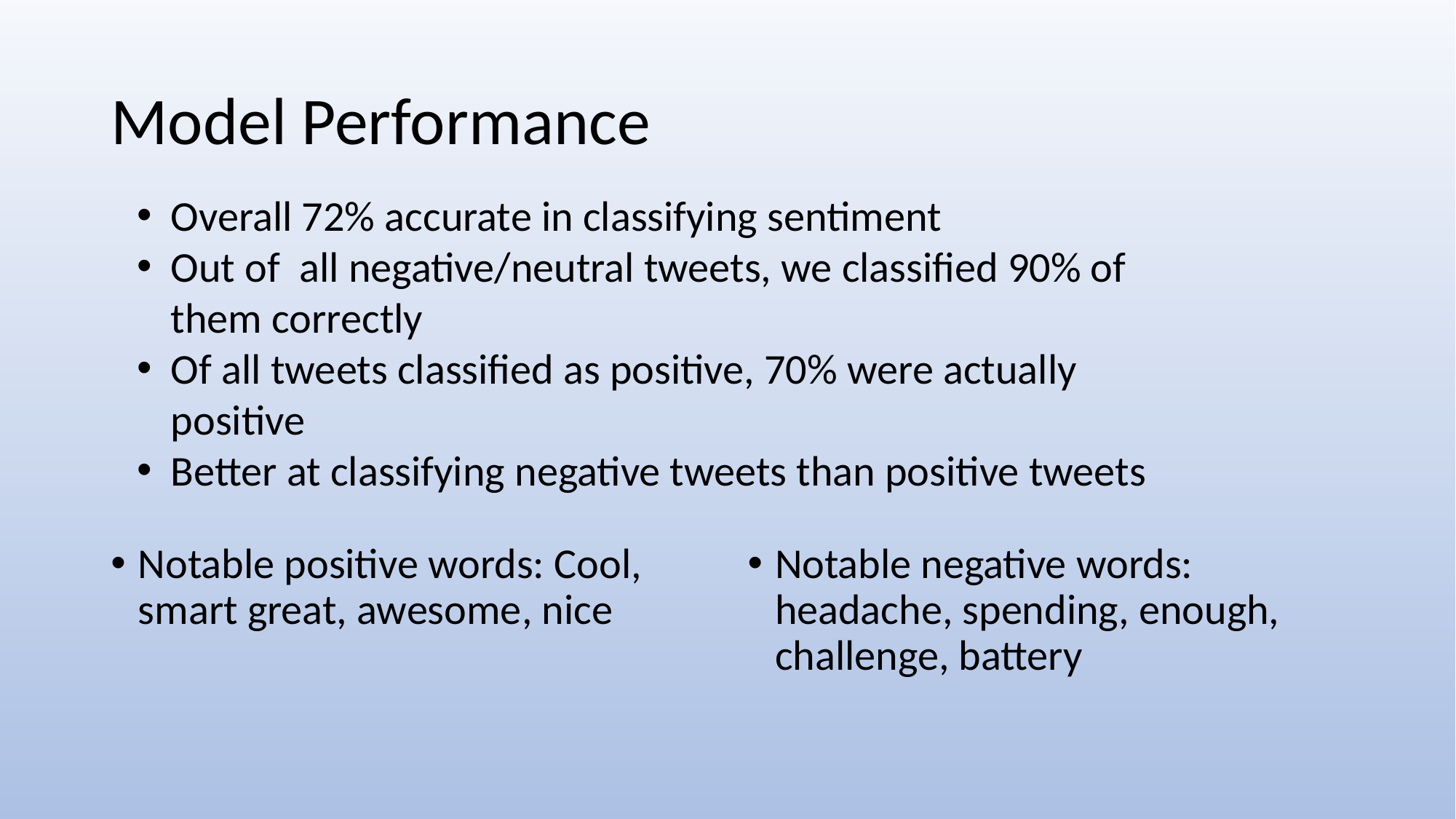

# Model Performance
Overall 72% accurate in classifying sentiment
Out of  all negative/neutral tweets, we classified 90% of them correctly
Of all tweets classified as positive, 70% were actually positive
Better at classifying negative tweets than positive tweets

Notable positive words: Cool, smart great, awesome, nice
Notable negative words: headache, spending, enough, challenge, battery